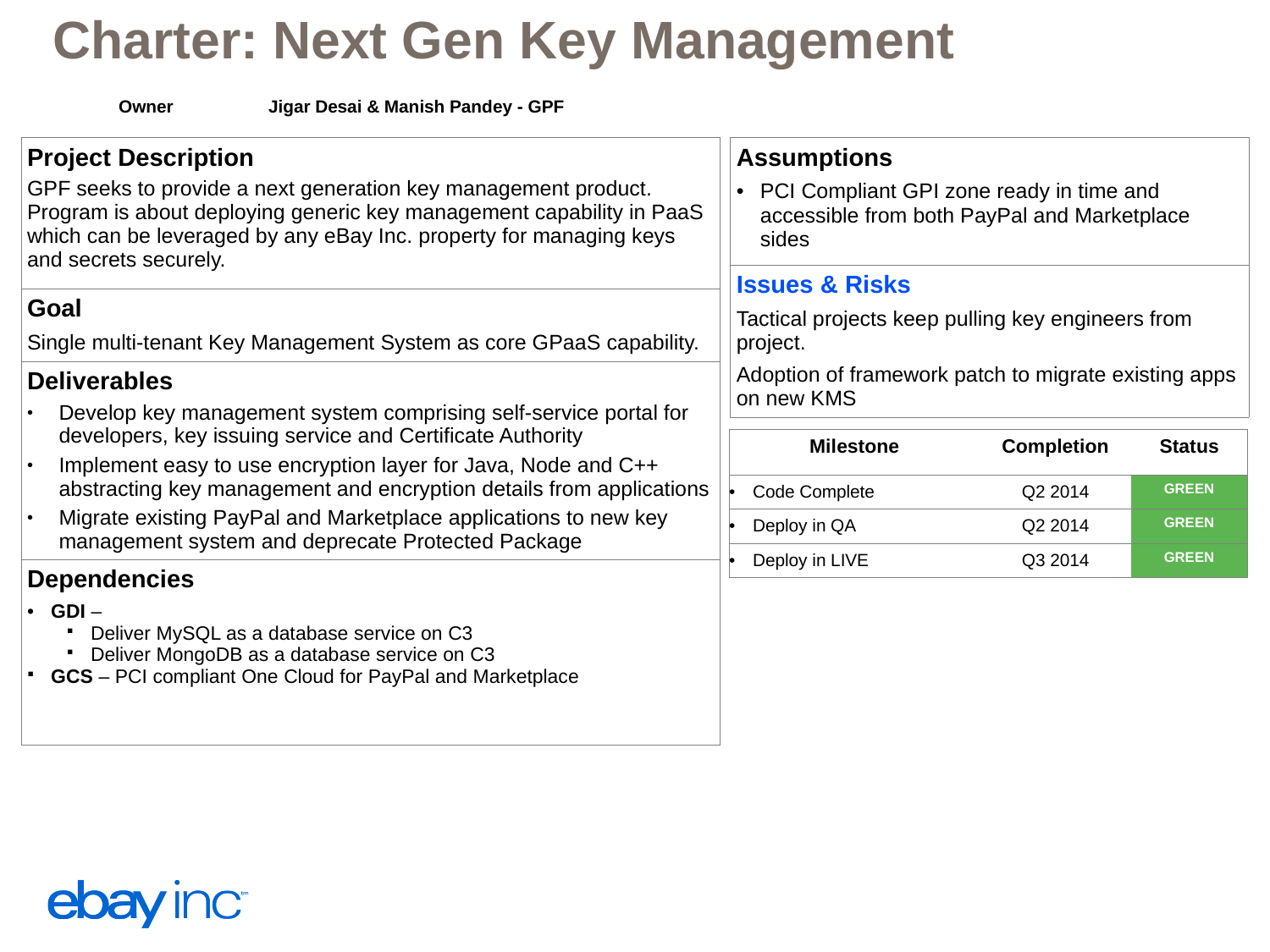

Charter: Next Gen Key Management
| Owner | Jigar Desai & Manish Pandey - GPF |
| --- | --- |
| Project Description GPF seeks to provide a next generation key management product. Program is about deploying generic key management capability in PaaS which can be leveraged by any eBay Inc. property for managing keys and secrets securely. |
| --- |
| Goal Single multi-tenant Key Management System as core GPaaS capability. |
| Deliverables Develop key management system comprising self-service portal for developers, key issuing service and Certificate Authority Implement easy to use encryption layer for Java, Node and C++ abstracting key management and encryption details from applications Migrate existing PayPal and Marketplace applications to new key management system and deprecate Protected Package |
| Dependencies GDI – Deliver MySQL as a database service on C3 Deliver MongoDB as a database service on C3 GCS – PCI compliant One Cloud for PayPal and Marketplace |
| Assumptions PCI Compliant GPI zone ready in time and accessible from both PayPal and Marketplace sides |
| --- |
| Issues & Risks Tactical projects keep pulling key engineers from project. Adoption of framework patch to migrate existing apps on new KMS |
| Milestone | Completion | Status |
| --- | --- | --- |
| Code Complete | Q2 2014 | GREEN |
| Deploy in QA | Q2 2014 | GREEN |
| Deploy in LIVE | Q3 2014 | GREEN |